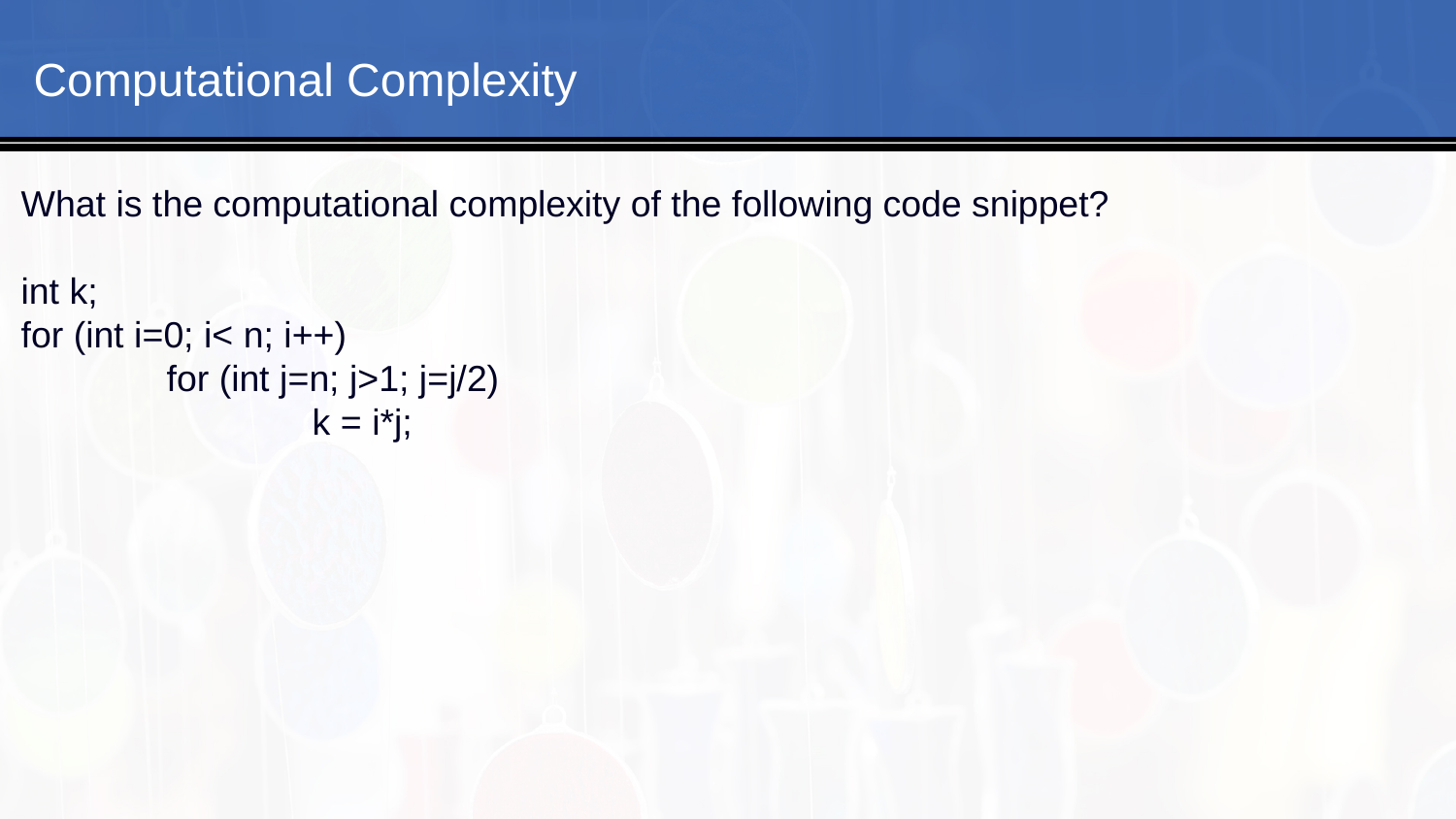

Computational Complexity
What is the computational complexity of the following code snippet?

int k;
for (int i=0; i< n; i++)
	for (int j=n; j>1; j=j/2)
		k = i*j;